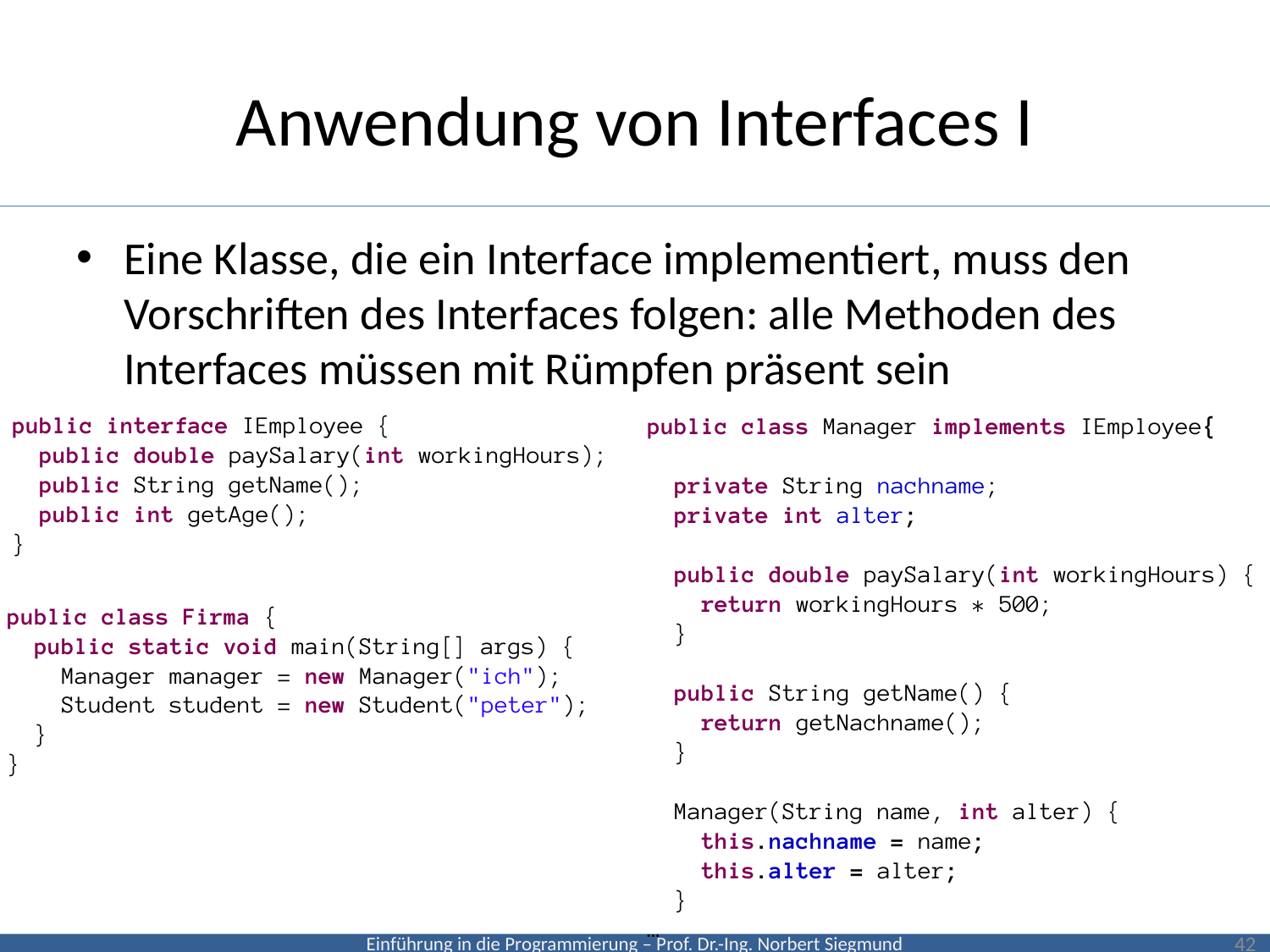

# Anwendung von Interfaces I
Eine Klasse, die ein Interface implementiert, muss den Vorschriften des Interfaces folgen: alle Methoden des Interfaces müssen mit Rümpfen präsent sein
public interface IEmployee {
  public double paySalary(int workingHours);
  public String getName();
  public int getAge();
}
public class Manager implements IEmployee{

  private String nachname;
  private int alter;

  public double paySalary(int workingHours) {
    return workingHours * 500;
  }

  public String getName() {
    return getNachname();
  }

  Manager(String name, int alter) {
    this.nachname = name;
    this.alter = alter;
  }
…
public class Firma {
  public static void main(String[] args) {
    Manager manager = new Manager("ich");
    Student student = new Student("peter");
  }
}
42